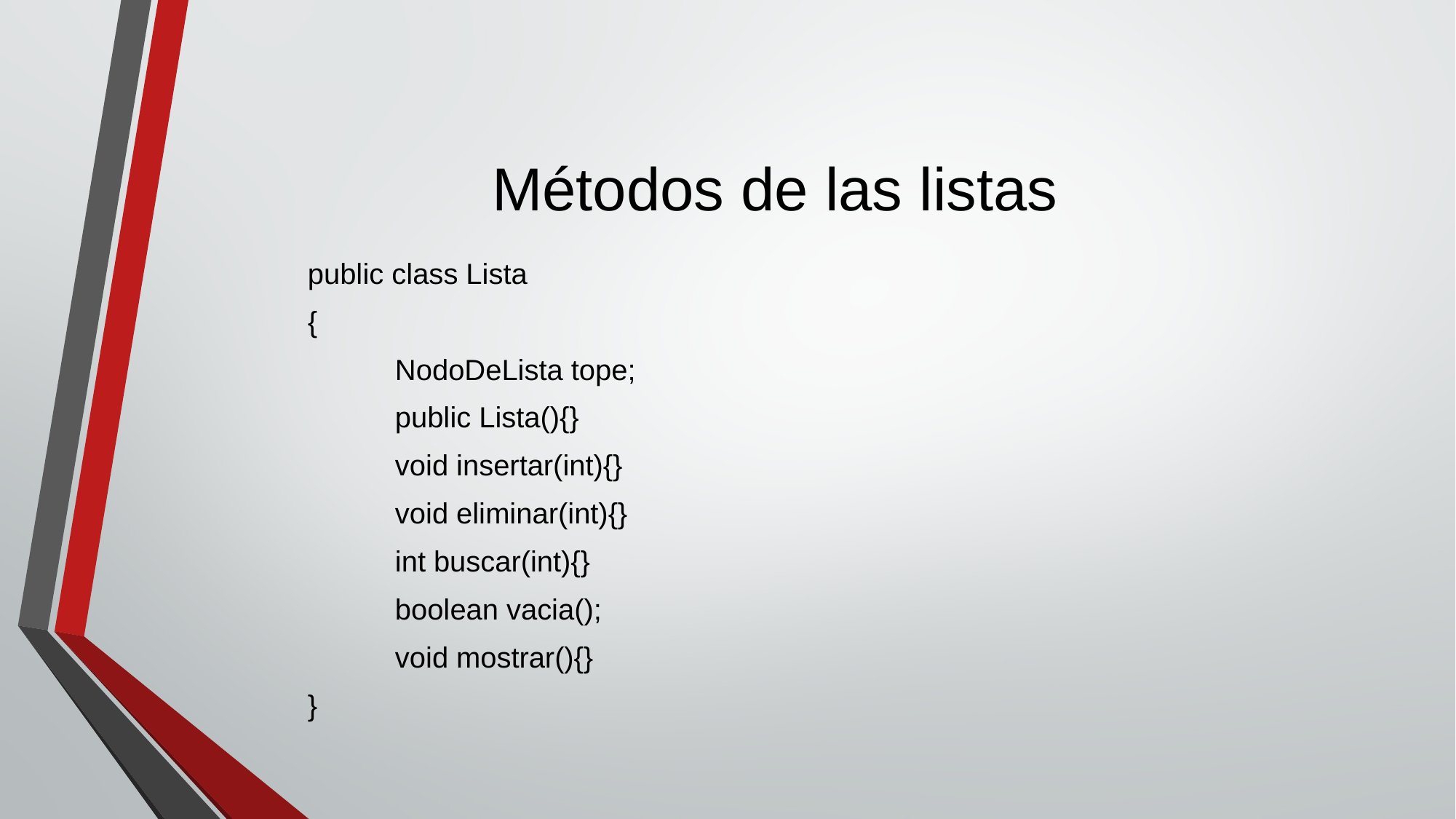

# Métodos de las listas
	public class Lista
	{
		NodoDeLista tope;
		public Lista(){}
		void insertar(int){}
		void eliminar(int){}
		int buscar(int){}
		boolean vacia();
		void mostrar(){}
	}